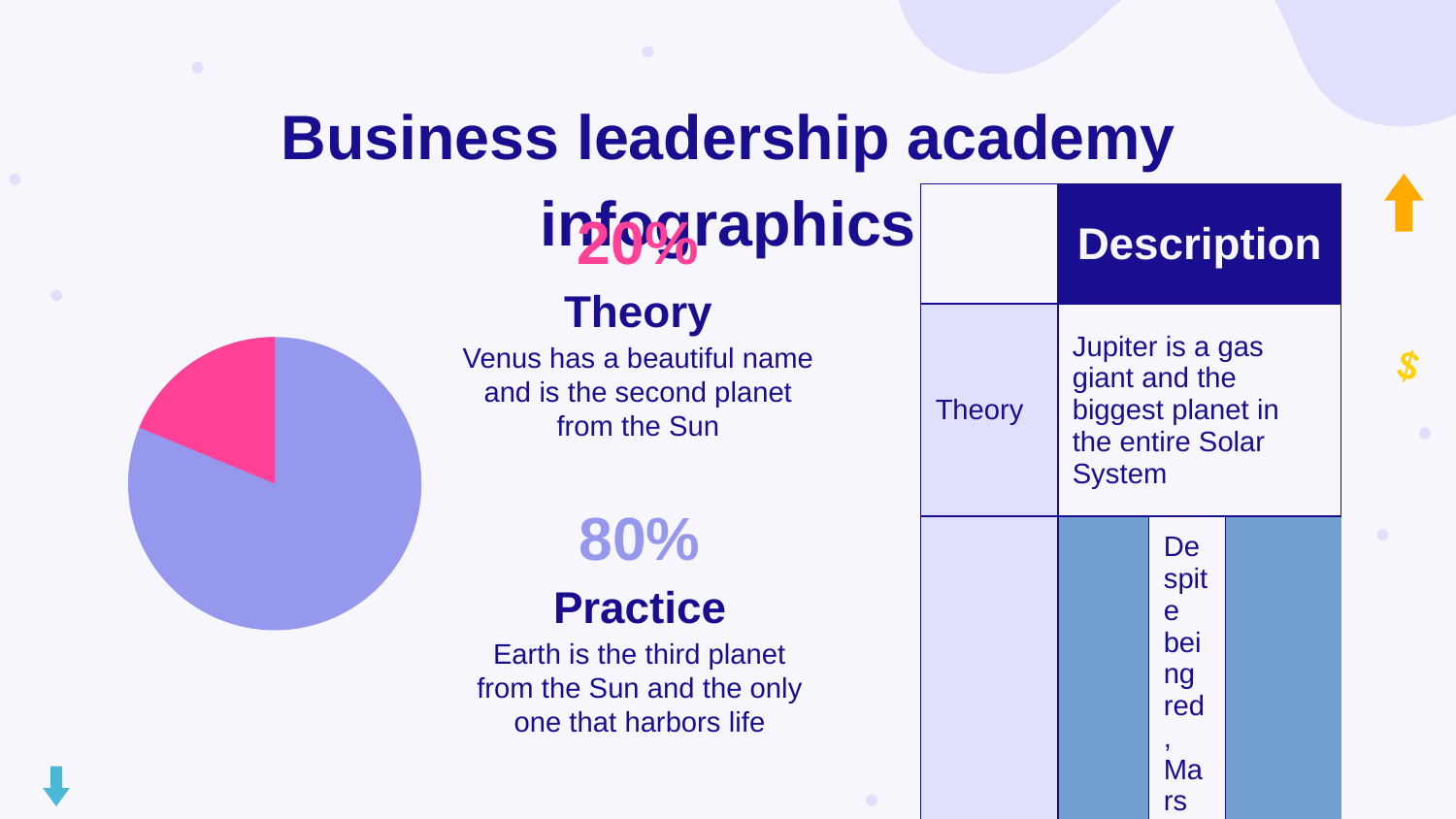

# Business leadership academy infographics
|  |  | Description |  |  |
| --- | --- | --- | --- | --- |
| Theory |  | Jupiter is a gas giant and the biggest planet in the entire Solar System |  |  |
| Practice |  | Despite being red, Mars is actually a cold planet. It’s full of iron oxide dust |  |  |
20%
Theory
Venus has a beautiful name and is the second planet from the Sun

80%
Practice
Earth is the third planet from the Sun and the only one that harbors life